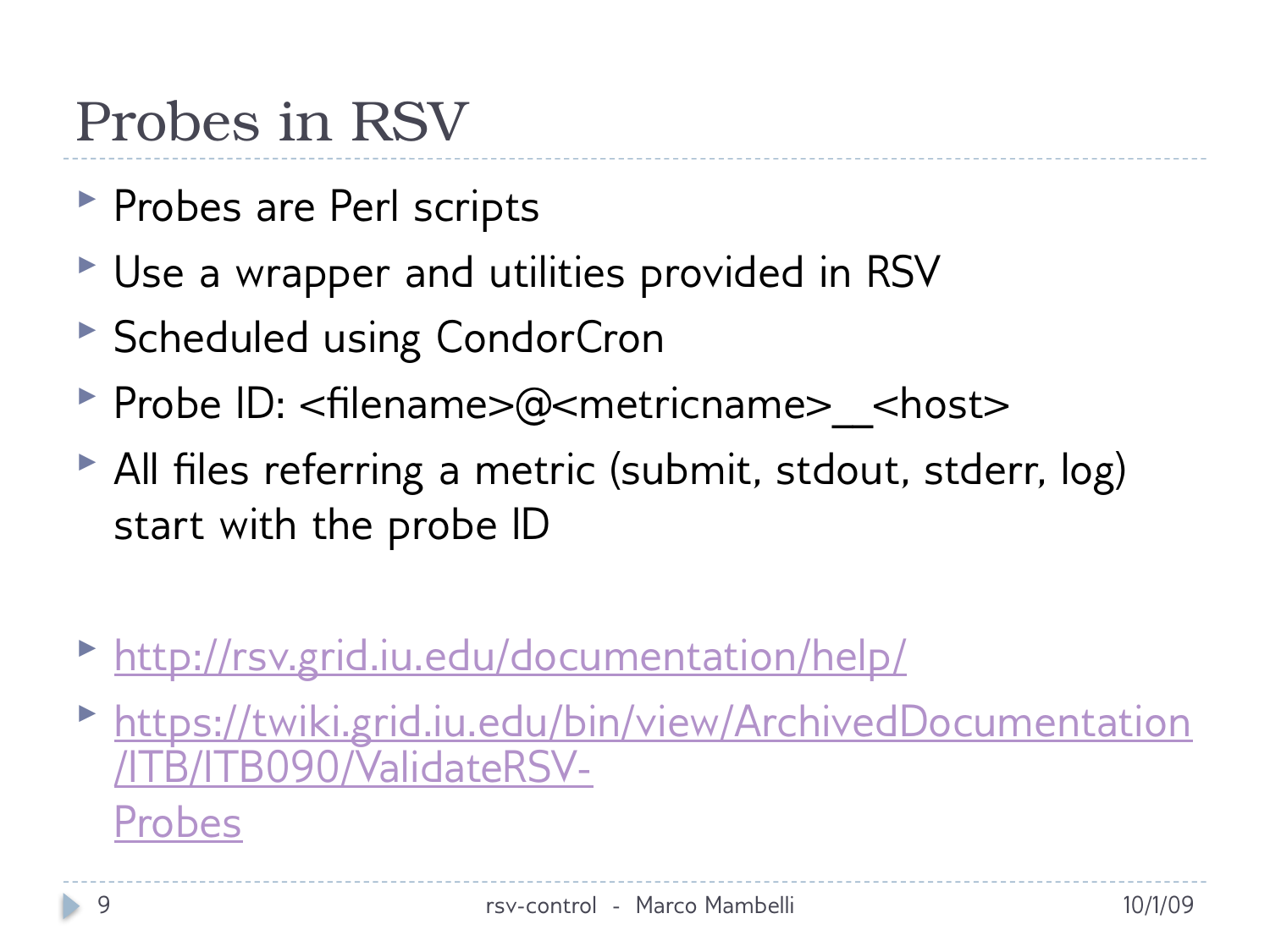

# Probes in RSV
Probes are Perl scripts
Use a wrapper and utilities provided in RSV
Scheduled using CondorCron
Probe ID: <filename>@<metricname>__<host>
All files referring a metric (submit, stdout, stderr, log) start with the probe ID

http://rsv.grid.iu.edu/documentation/help/
https://twiki.grid.iu.edu/bin/view/ArchivedDocumentation/ITB/ITB090/ValidateRSV-Probes
9
rsv-control  -  Marco Mambelli
10/1/09